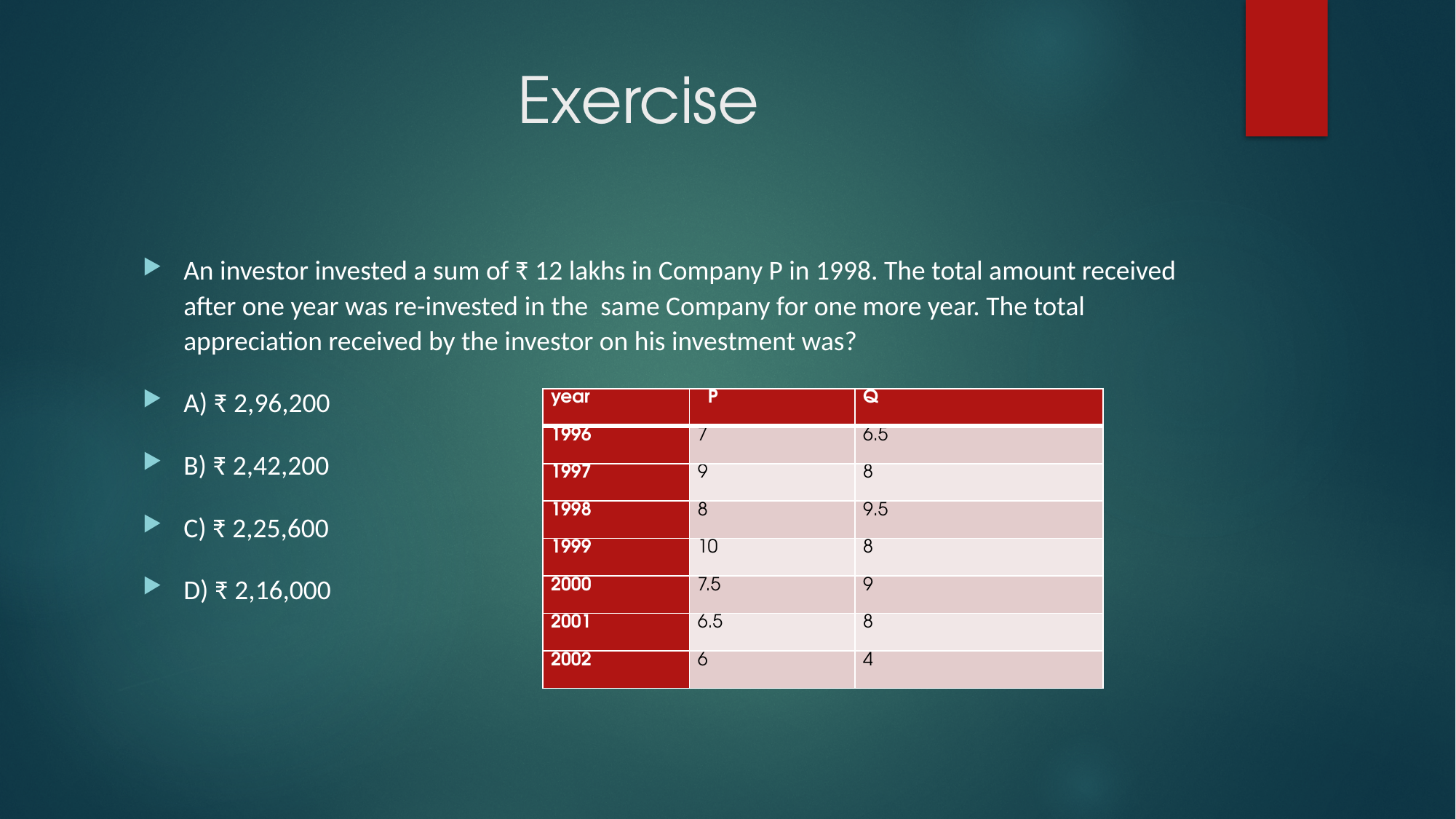

# Exercise
An investor invested a sum of ₹ 12 lakhs in Company P in 1998. The total amount received after one year was re-invested in the  same Company for one more year. The total appreciation received by the investor on his investment was?
A) ₹ 2,96,200
B) ₹ 2,42,200
C) ₹ 2,25,600
D) ₹ 2,16,000

| year | P | Q |
| --- | --- | --- |
| 1996 | 7 | 6.5 |
| 1997 | 9 | 8 |
| 1998 | 8 | 9.5 |
| 1999 | 10 | 8 |
| 2000 | 7.5 | 9 |
| 2001 | 6.5 | 8 |
| 2002 | 6 | 4 |